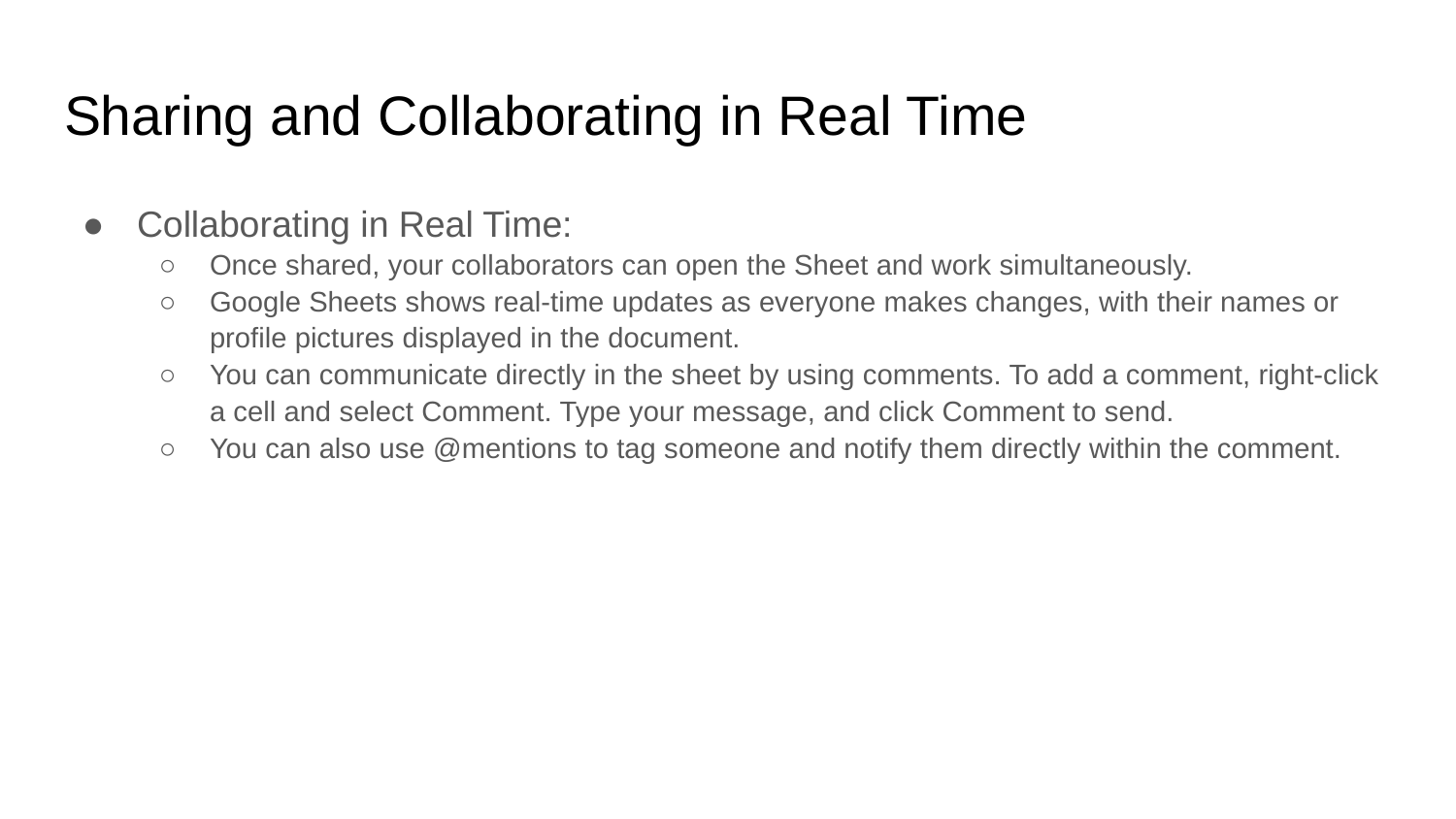

# Sharing and Collaborating in Real Time
Collaborating in Real Time:
Once shared, your collaborators can open the Sheet and work simultaneously.
Google Sheets shows real-time updates as everyone makes changes, with their names or profile pictures displayed in the document.
You can communicate directly in the sheet by using comments. To add a comment, right-click a cell and select Comment. Type your message, and click Comment to send.
You can also use @mentions to tag someone and notify them directly within the comment.